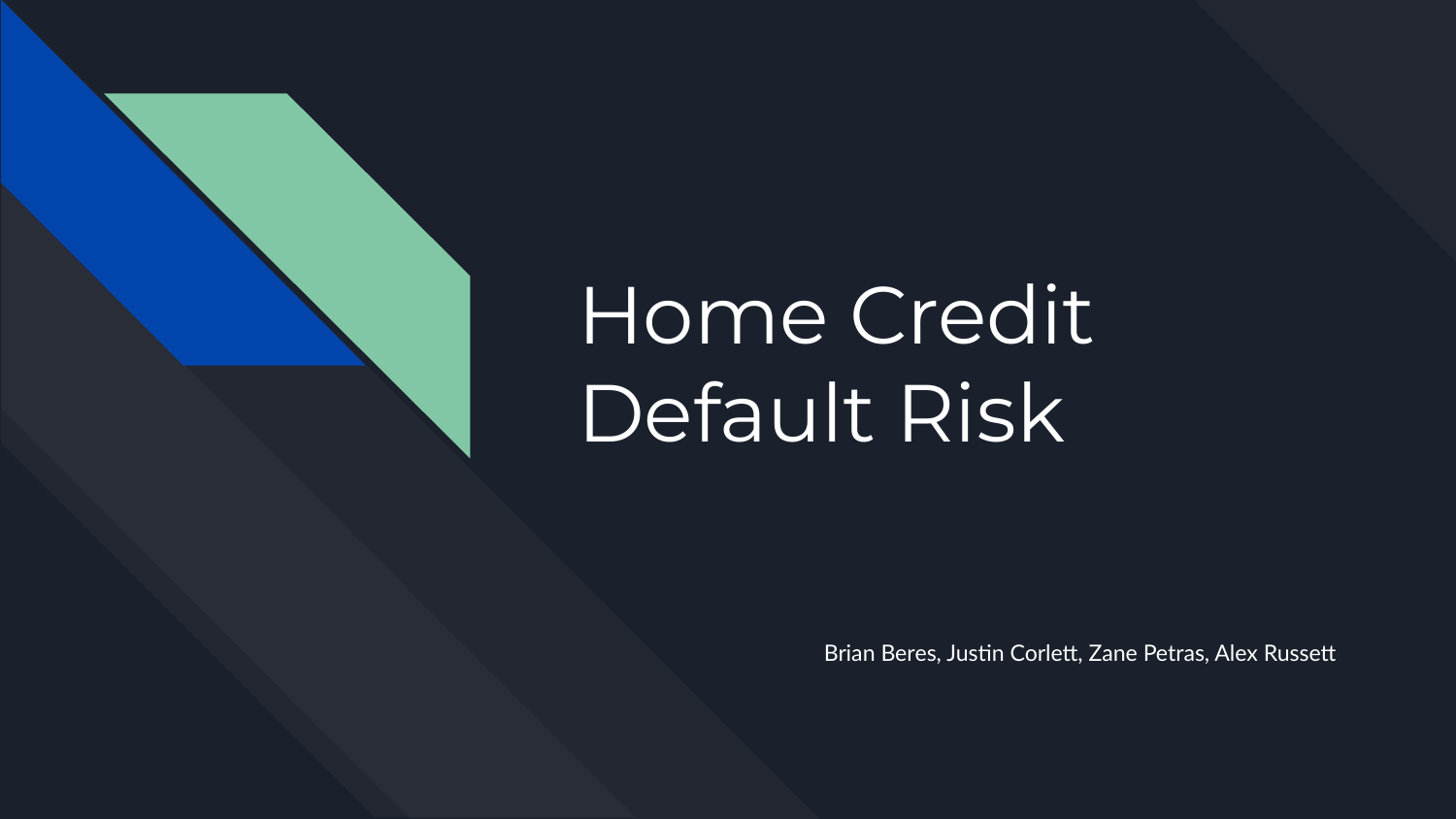

# Home Credit Default Risk
Brian Beres, Justin Corlett, Zane Petras, Alex Russett